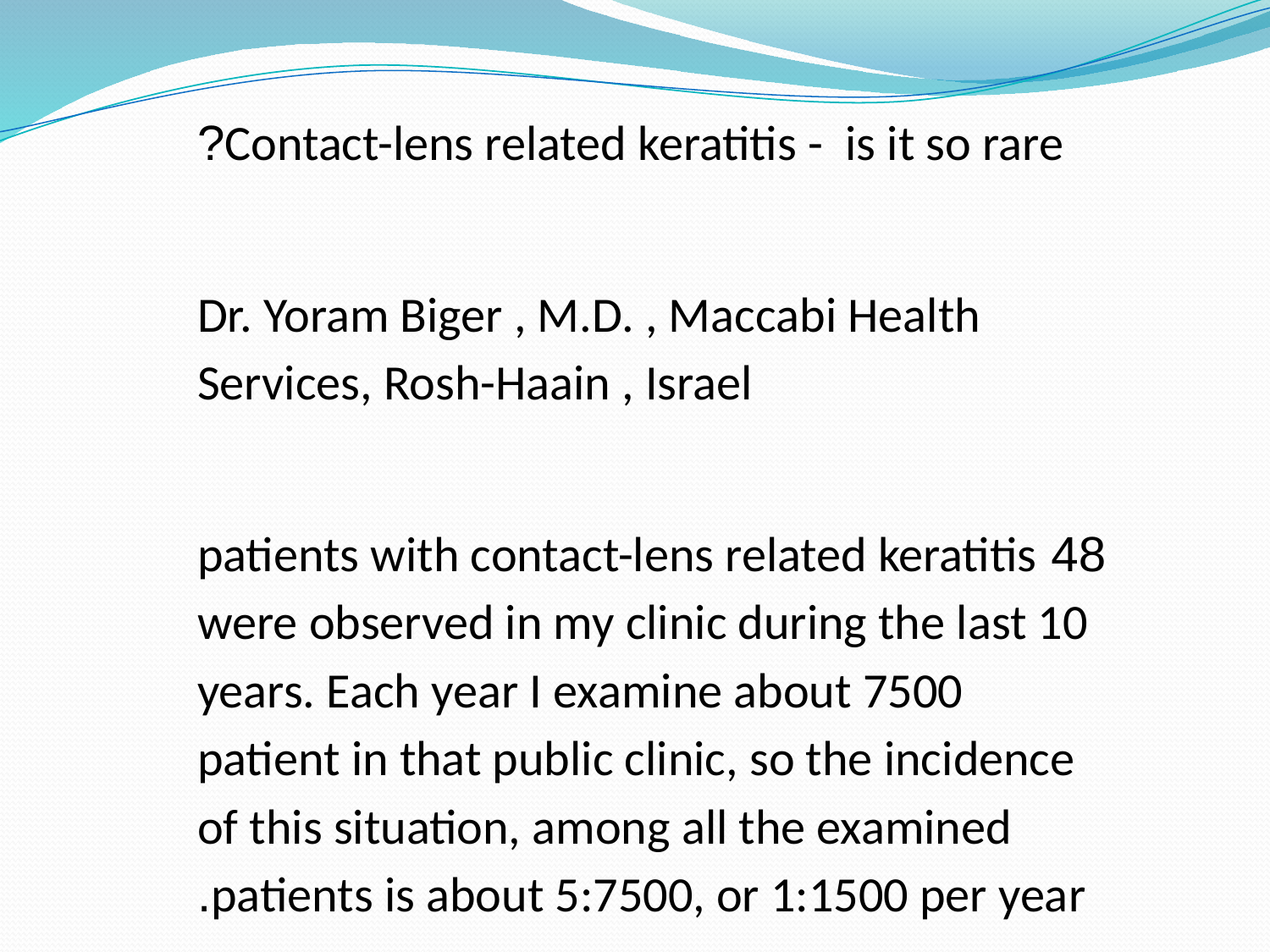

Contact-lens related keratitis -  is it so rare?

Dr. Yoram Biger , M.D. , Maccabi Health Services, Rosh-Haain , Israel

48 patients with contact-lens related keratitis were observed in my clinic during the last 10 years. Each year I examine about 7500 patient in that public clinic, so the incidence of this situation, among all the examined patients is about 5:7500, or 1:1500 per year.